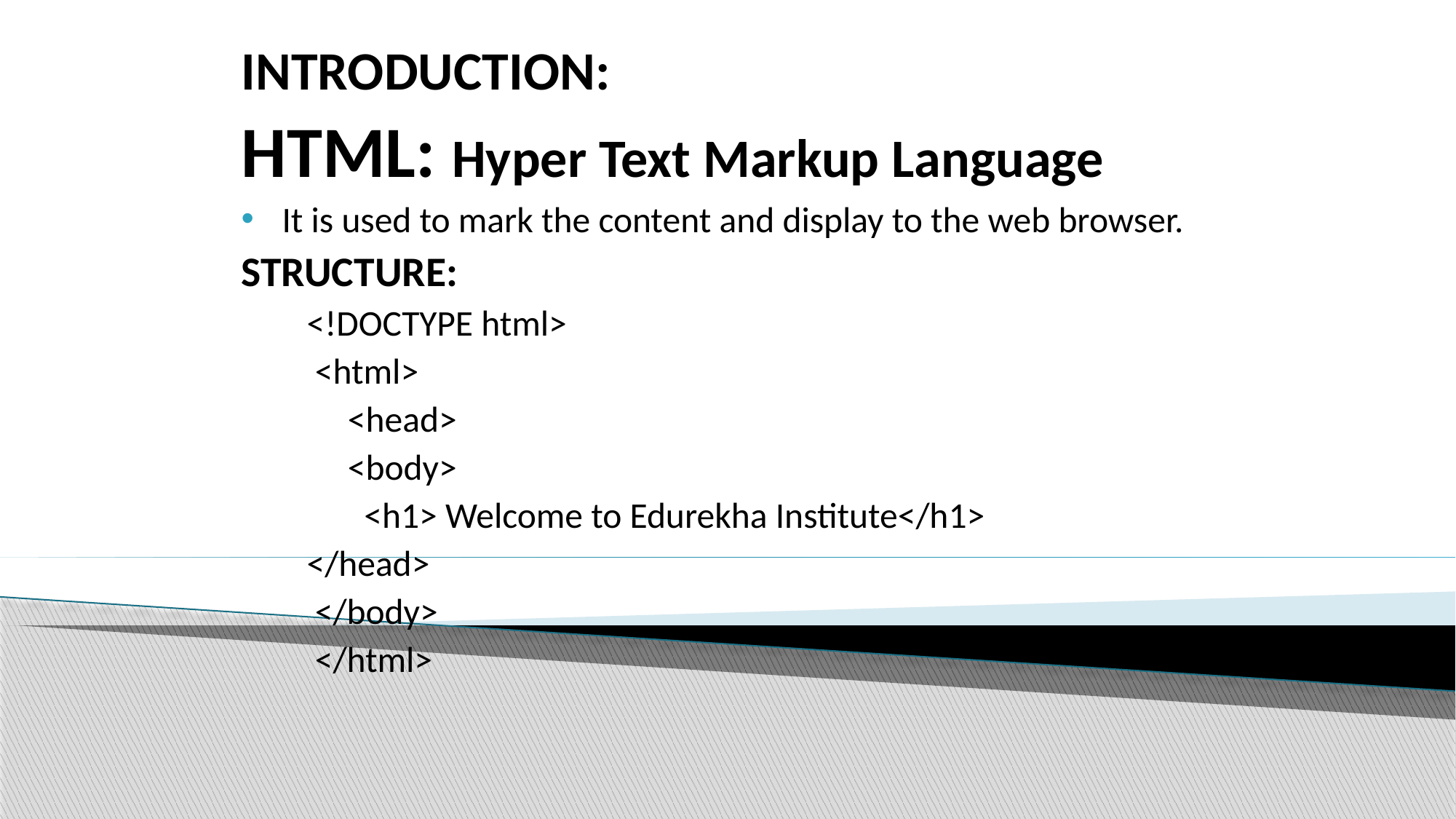

INTRODUCTION:
HTML: Hyper Text Markup Language
It is used to mark the content and display to the web browser.
STRUCTURE:
        <!DOCTYPE html>
         <html>
             <head>
             <body>
               <h1> Welcome to Edurekha Institute</h1>
        </head>
         </body>
         </html>